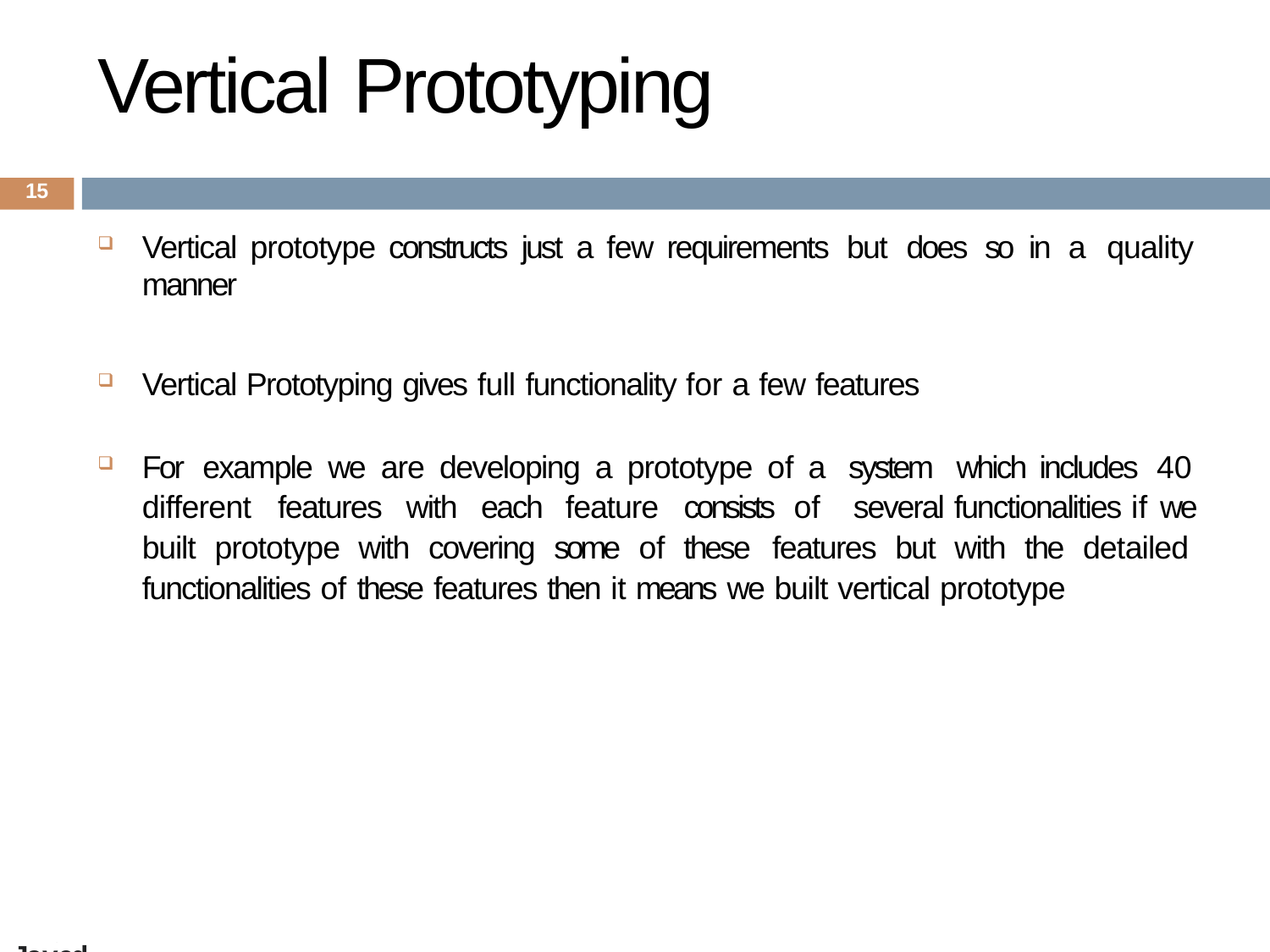

# Vertical Prototyping
15
Vertical prototype constructs just a few requirements but does so in a quality  manner

Vertical Prototyping gives full functionality for a few features

For example we are developing a prototype of a system which includes 40  different features with each feature consists of   several functionalities if we  built prototype with covering some of these features but with the detailed  functionalities of these features then it means we built vertical prototype

Engr. Ali Javed